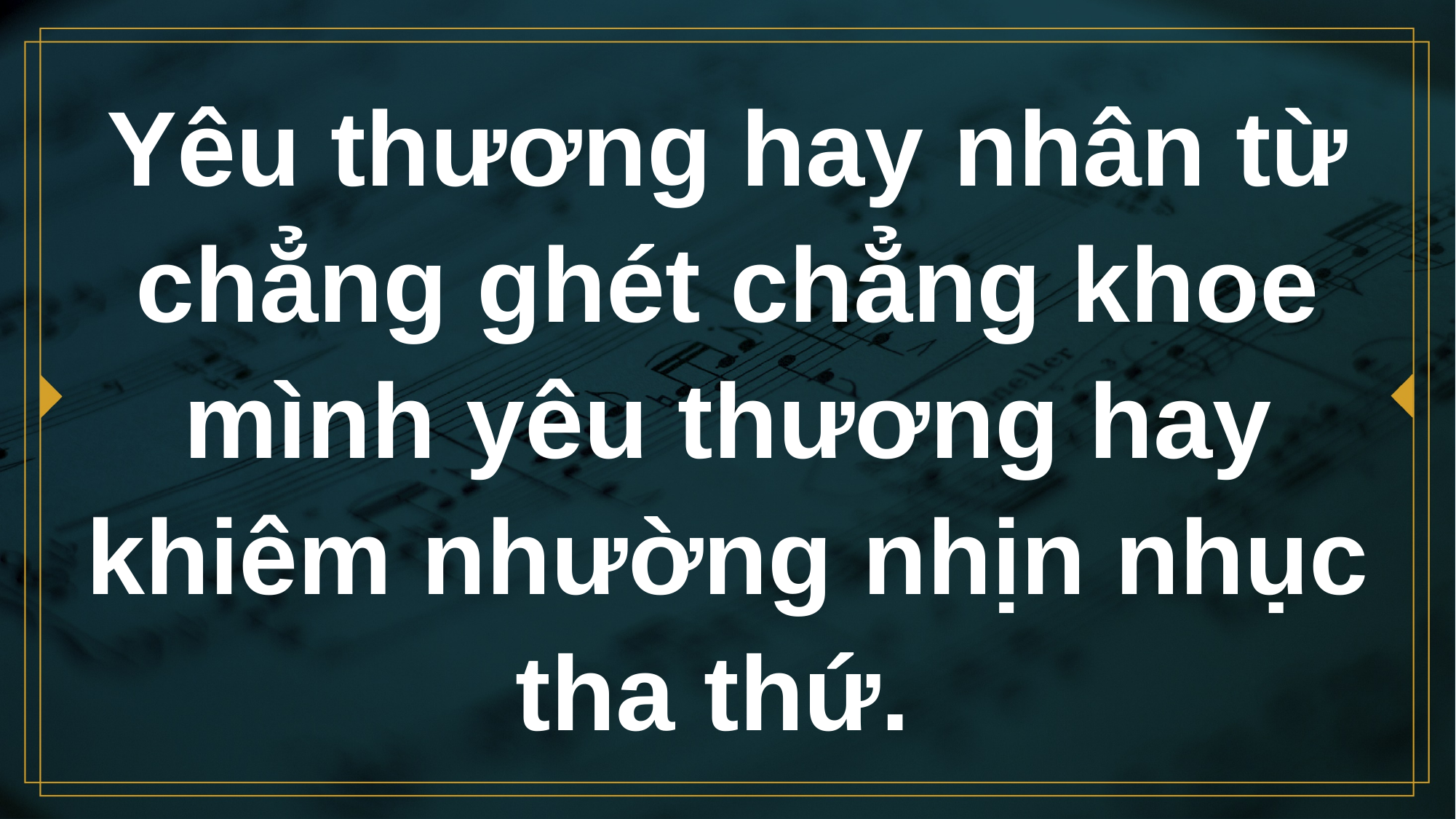

# Yêu thương hay nhân từ chẳng ghét chẳng khoe mình yêu thương hay khiêm nhường nhịn nhục tha thứ.